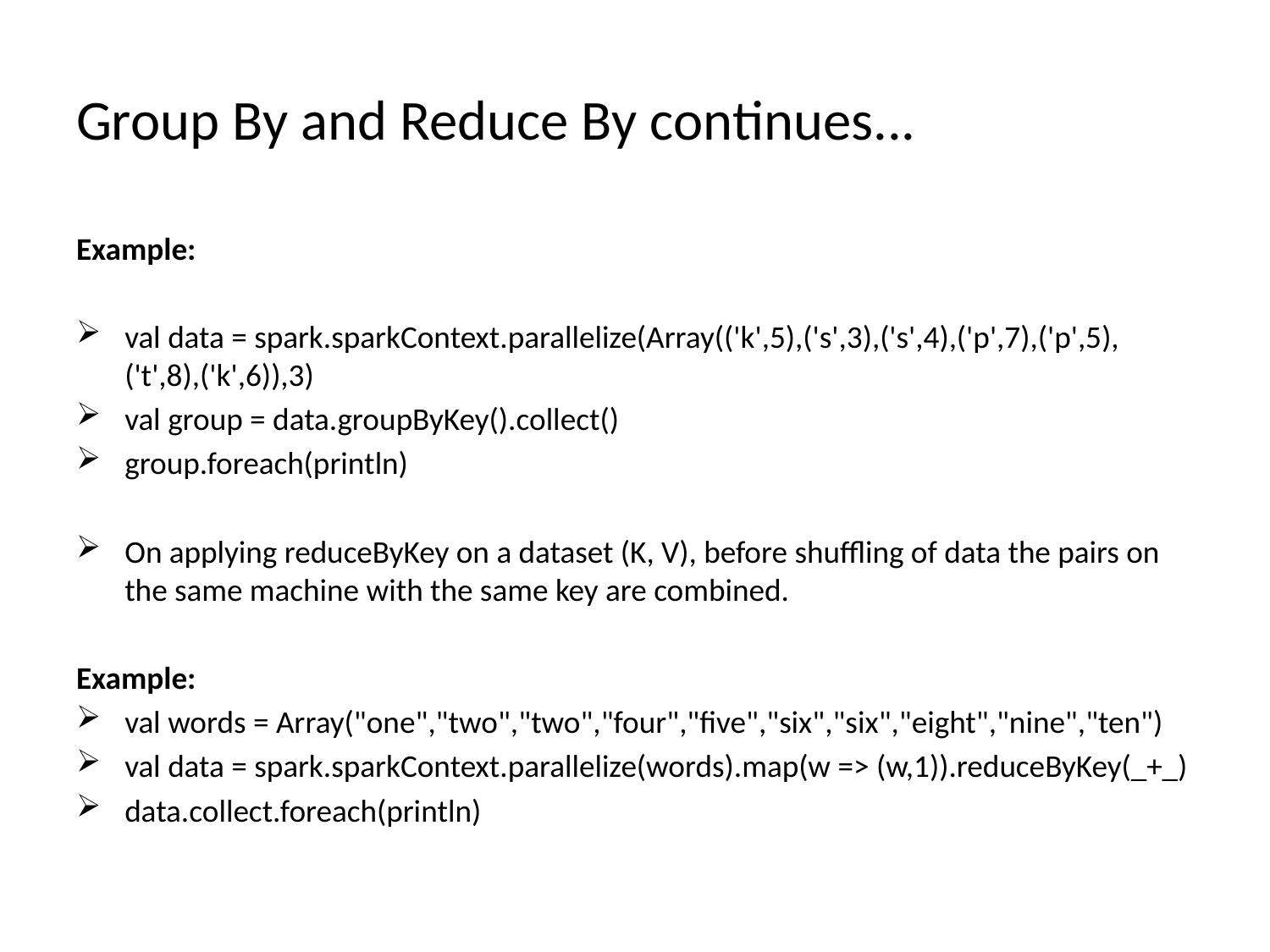

# Group By and Reduce By continues...
Example:

val data = spark.sparkContext.parallelize(Array(('k',5),('s',3),('s',4),('p',7),('p',5),('t',8),('k',6)),3)
val group = data.groupByKey().collect()
group.foreach(println)

On applying reduceByKey on a dataset (K, V), before shuffling of data the pairs on the same machine with the same key are combined.

Example:
val words = Array("one","two","two","four","five","six","six","eight","nine","ten")
val data = spark.sparkContext.parallelize(words).map(w => (w,1)).reduceByKey(_+_)
data.collect.foreach(println)